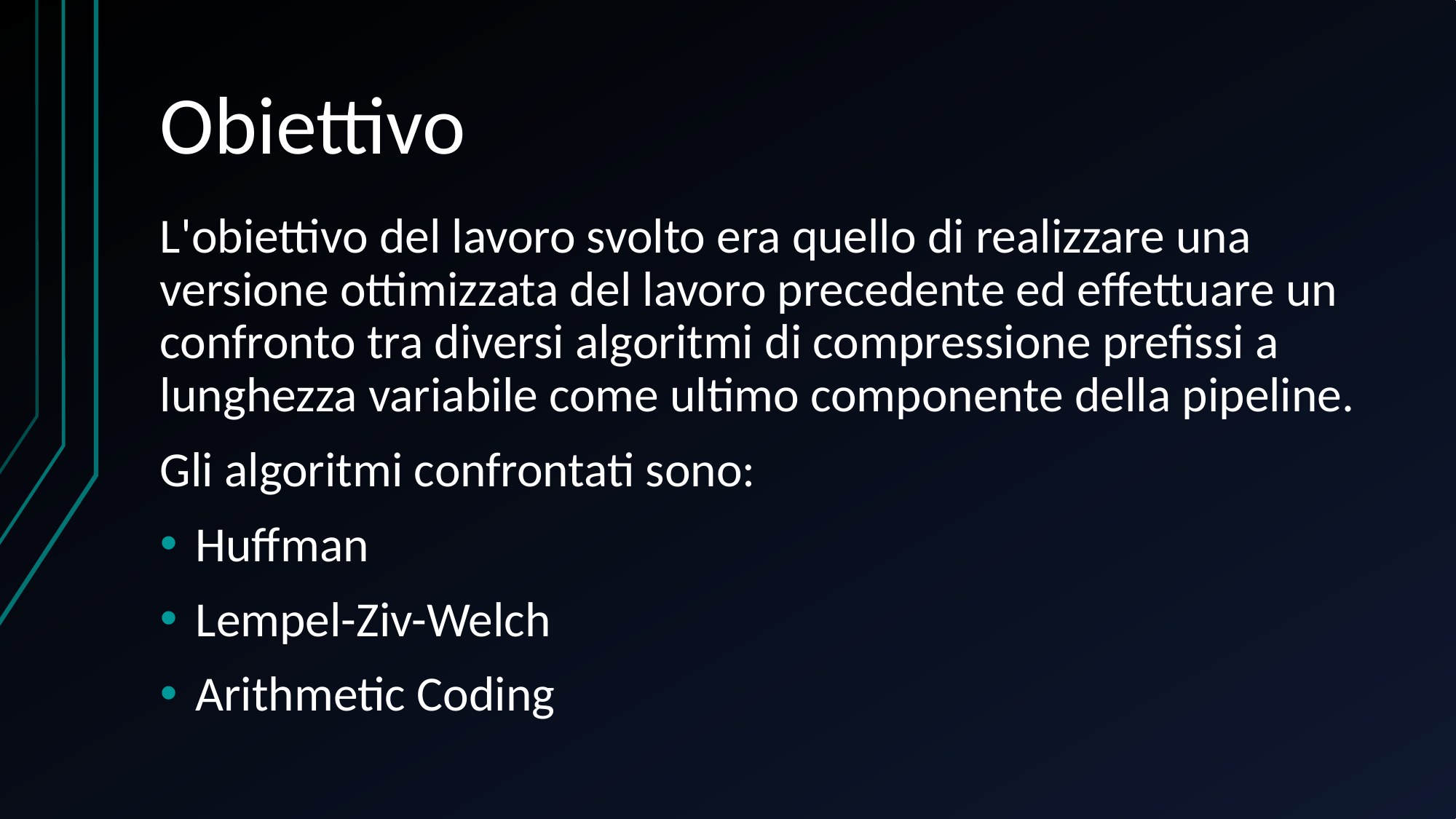

# Obiettivo
L'obiettivo del lavoro svolto era quello di realizzare una versione ottimizzata del lavoro precedente ed effettuare un confronto tra diversi algoritmi di compressione prefissi a lunghezza variabile come ultimo componente della pipeline.
Gli algoritmi confrontati sono:
Huffman
Lempel-Ziv-Welch
Arithmetic Coding